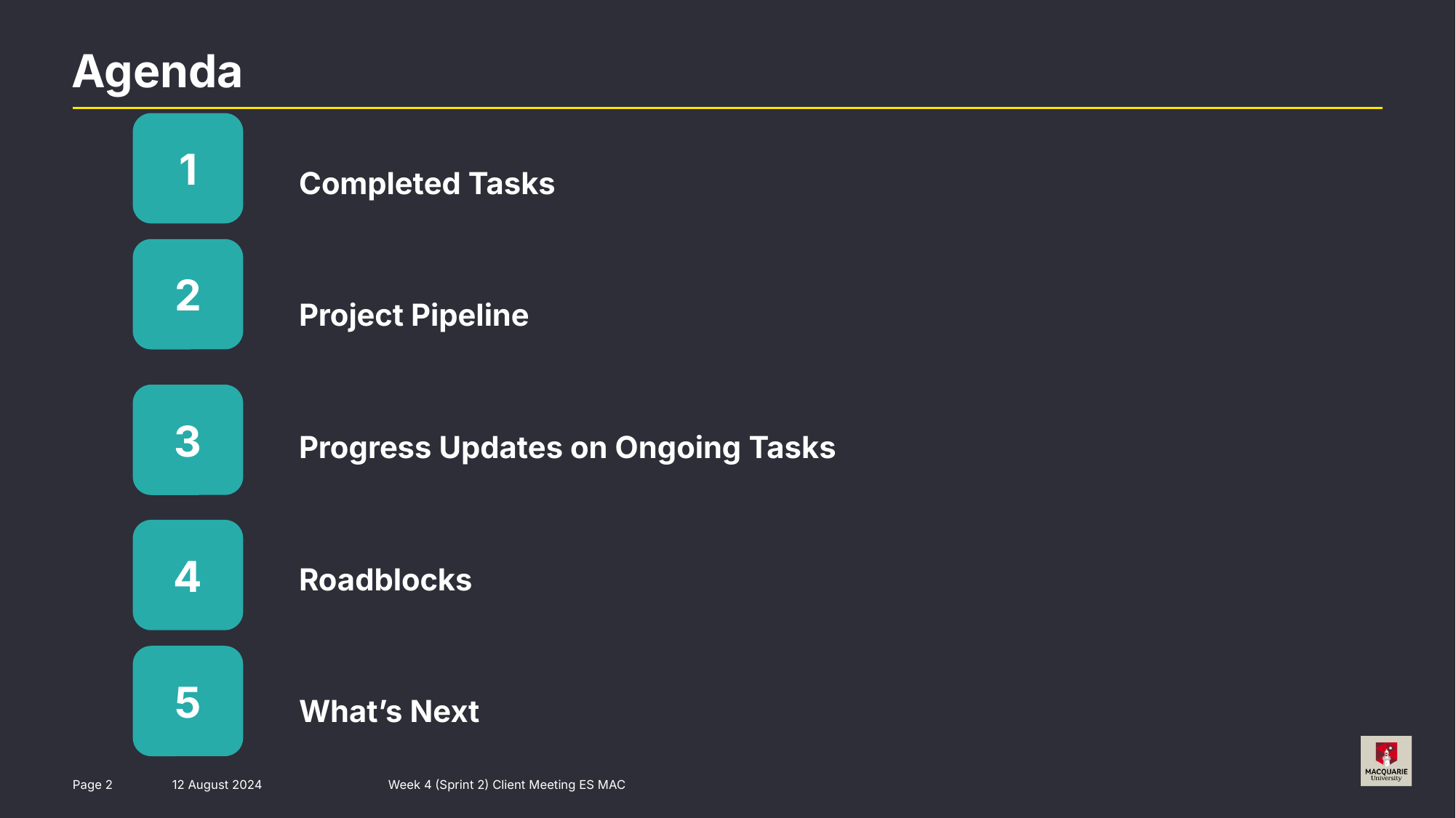

Agenda
1
Completed Tasks
2
Project Pipeline
3
Progress Updates on Ongoing Tasks
4
Roadblocks
5
What’s Next